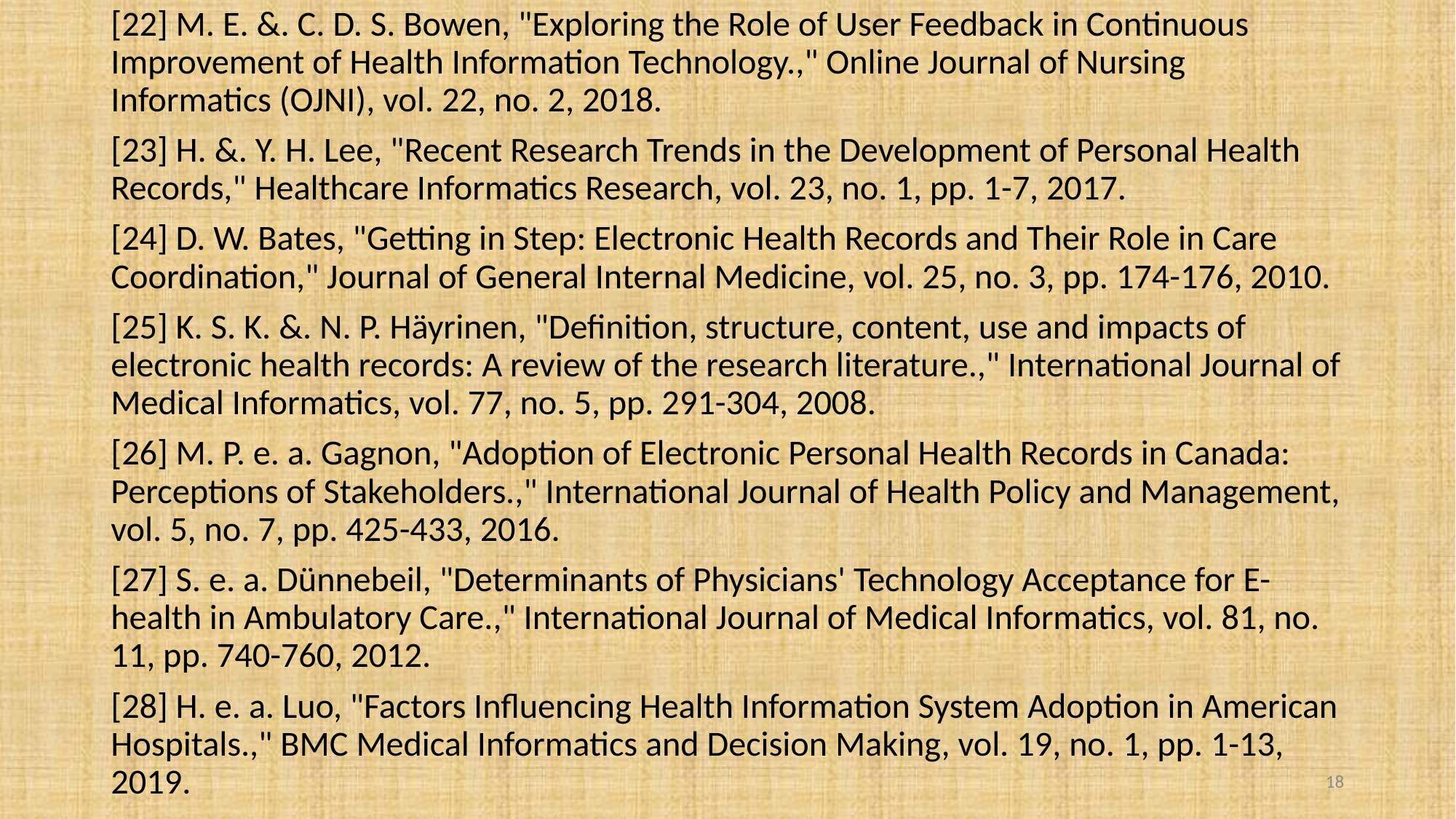

[22] M. E. &. C. D. S. Bowen, "Exploring the Role of User Feedback in Continuous Improvement of Health Information Technology.," Online Journal of Nursing Informatics (OJNI), vol. 22, no. 2, 2018.
[23] H. &. Y. H. Lee, "Recent Research Trends in the Development of Personal Health Records," Healthcare Informatics Research, vol. 23, no. 1, pp. 1-7, 2017.
[24] D. W. Bates, "Getting in Step: Electronic Health Records and Their Role in Care Coordination," Journal of General Internal Medicine, vol. 25, no. 3, pp. 174-176, 2010.
[25] K. S. K. &. N. P. Häyrinen, "Definition, structure, content, use and impacts of electronic health records: A review of the research literature.," International Journal of Medical Informatics, vol. 77, no. 5, pp. 291-304, 2008.
[26] M. P. e. a. Gagnon, "Adoption of Electronic Personal Health Records in Canada: Perceptions of Stakeholders.," International Journal of Health Policy and Management, vol. 5, no. 7, pp. 425-433, 2016.
[27] S. e. a. Dünnebeil, "Determinants of Physicians' Technology Acceptance for E-health in Ambulatory Care.," International Journal of Medical Informatics, vol. 81, no. 11, pp. 740-760, 2012.
[28] H. e. a. Luo, "Factors Influencing Health Information System Adoption in American Hospitals.," BMC Medical Informatics and Decision Making, vol. 19, no. 1, pp. 1-13, 2019.
18